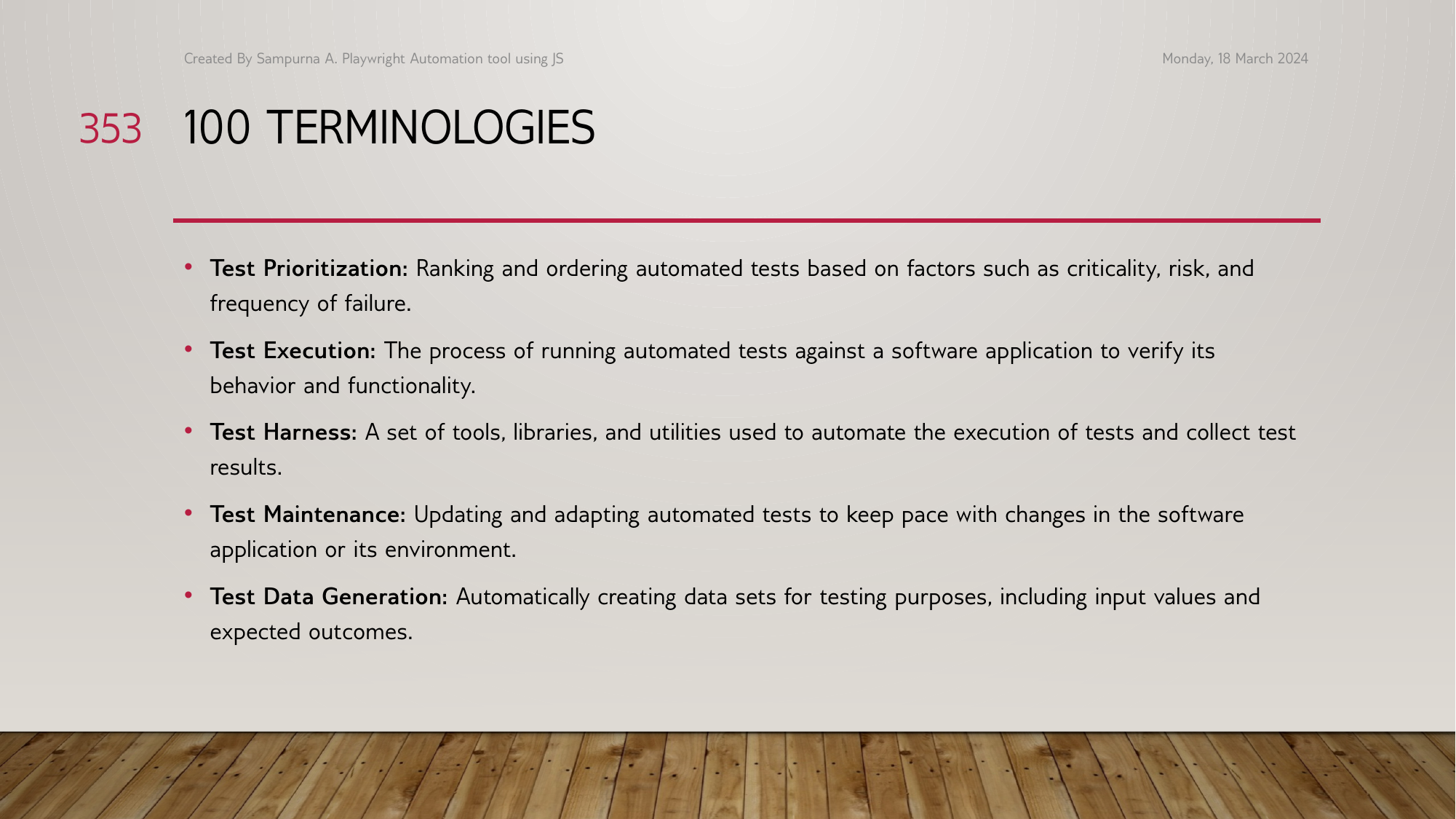

Created By Sampurna A. Playwright Automation tool using JS
Monday, 18 March 2024
353
# 100 Terminologies
Test Prioritization: Ranking and ordering automated tests based on factors such as criticality, risk, and frequency of failure.
Test Execution: The process of running automated tests against a software application to verify its behavior and functionality.
Test Harness: A set of tools, libraries, and utilities used to automate the execution of tests and collect test results.
Test Maintenance: Updating and adapting automated tests to keep pace with changes in the software application or its environment.
Test Data Generation: Automatically creating data sets for testing purposes, including input values and expected outcomes.